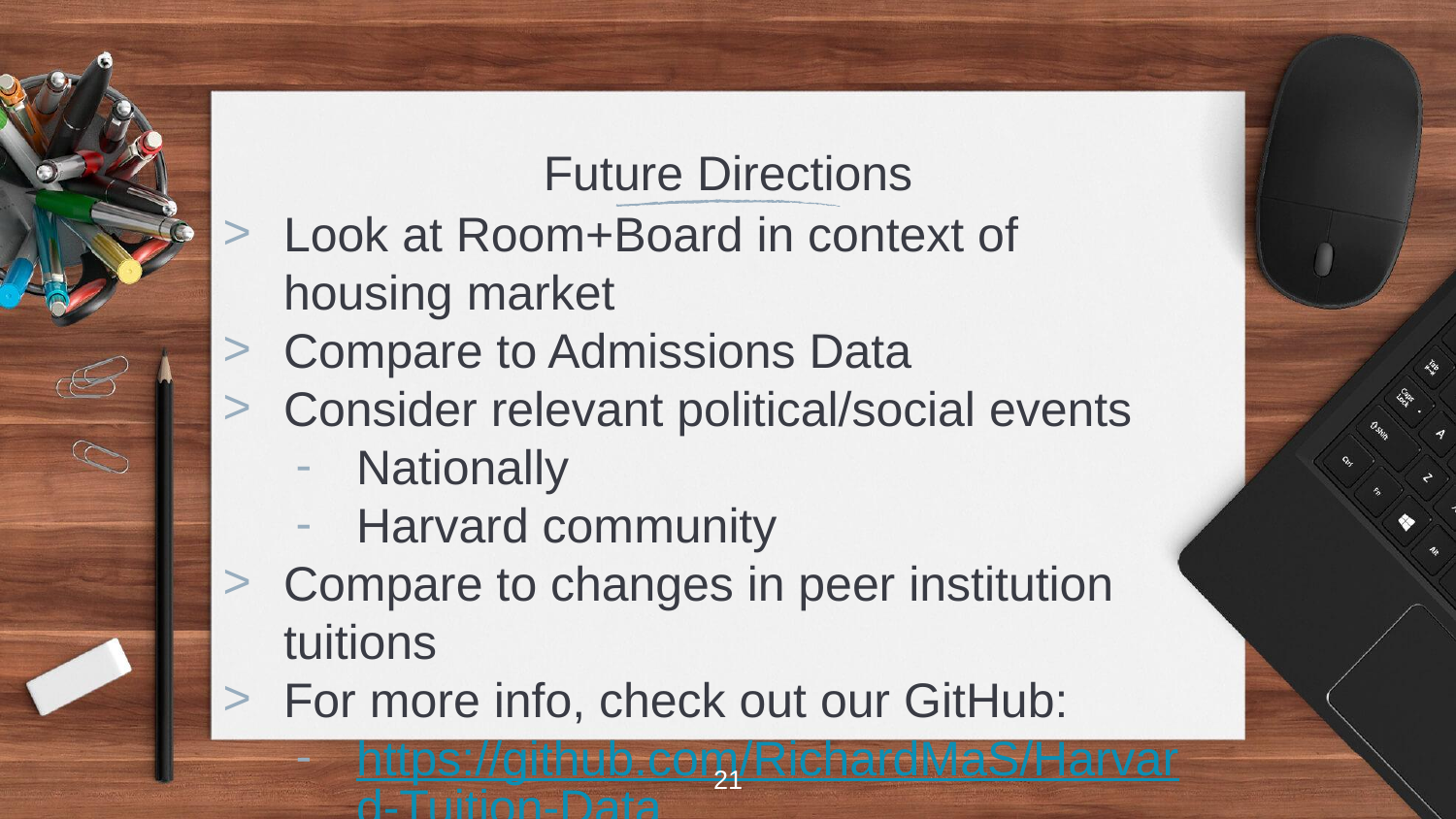

# Future Directions
Look at Room+Board in context of housing market
Compare to Admissions Data
Consider relevant political/social events
Nationally
Harvard community
Compare to changes in peer institution tuitions
For more info, check out our GitHub:
https://github.com/RichardMaS/Harvard-Tuition-Data

21